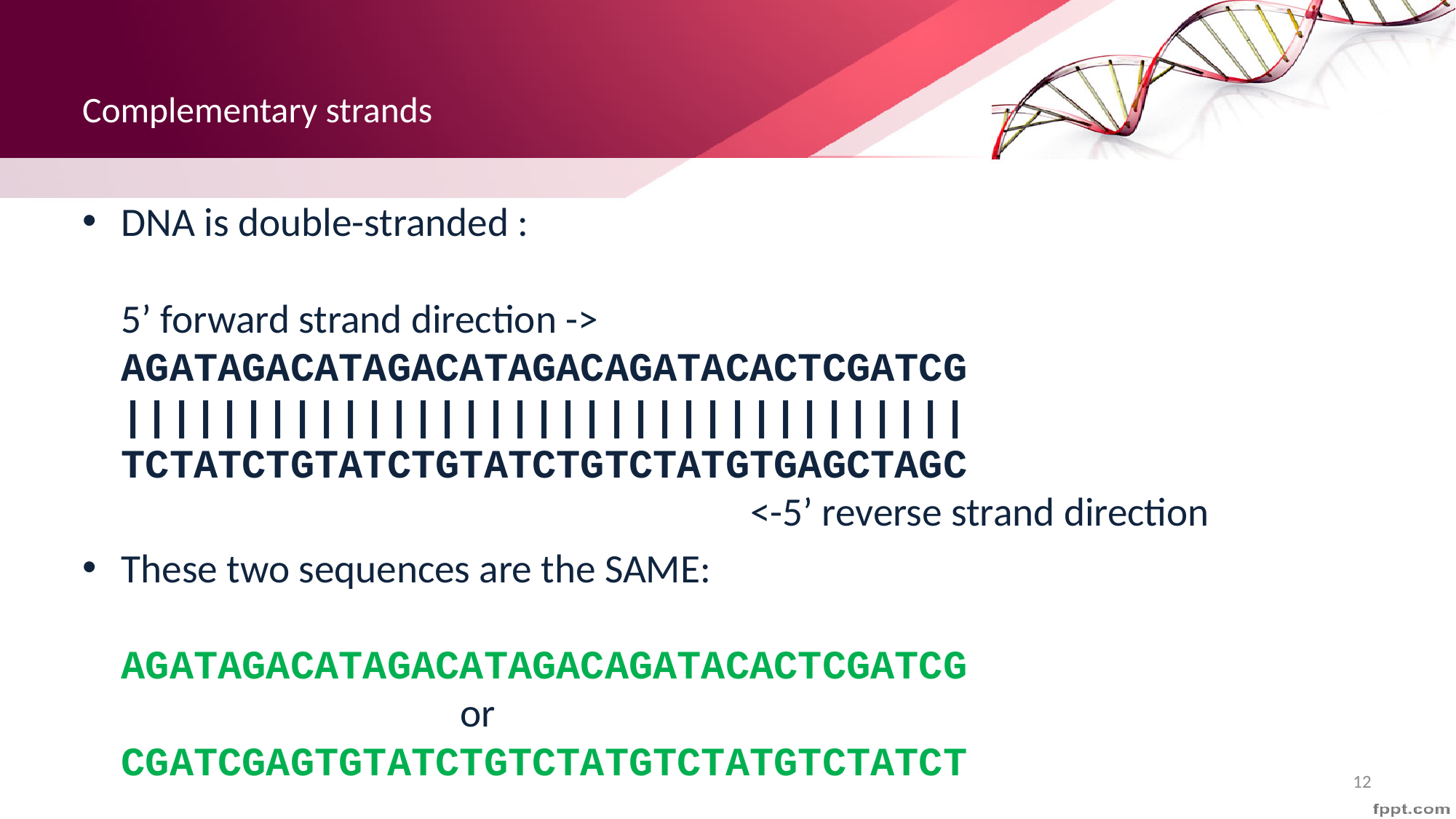

# Complementary strands
DNA is double-stranded :
5’ forward strand direction ->
AGATAGACATAGACATAGACAGATACACTCGATCG
|||||||||||||||||||||||||||||||||||
TCTATCTGTATCTGTATCTGTCTATGTGAGCTAGC
                          <-5’ reverse strand direction
These two sequences are the SAME:
AGATAGACATAGACATAGACAGATACACTCGATCG
              or
CGATCGAGTGTATCTGTCTATGTCTATGTCTATCT

12